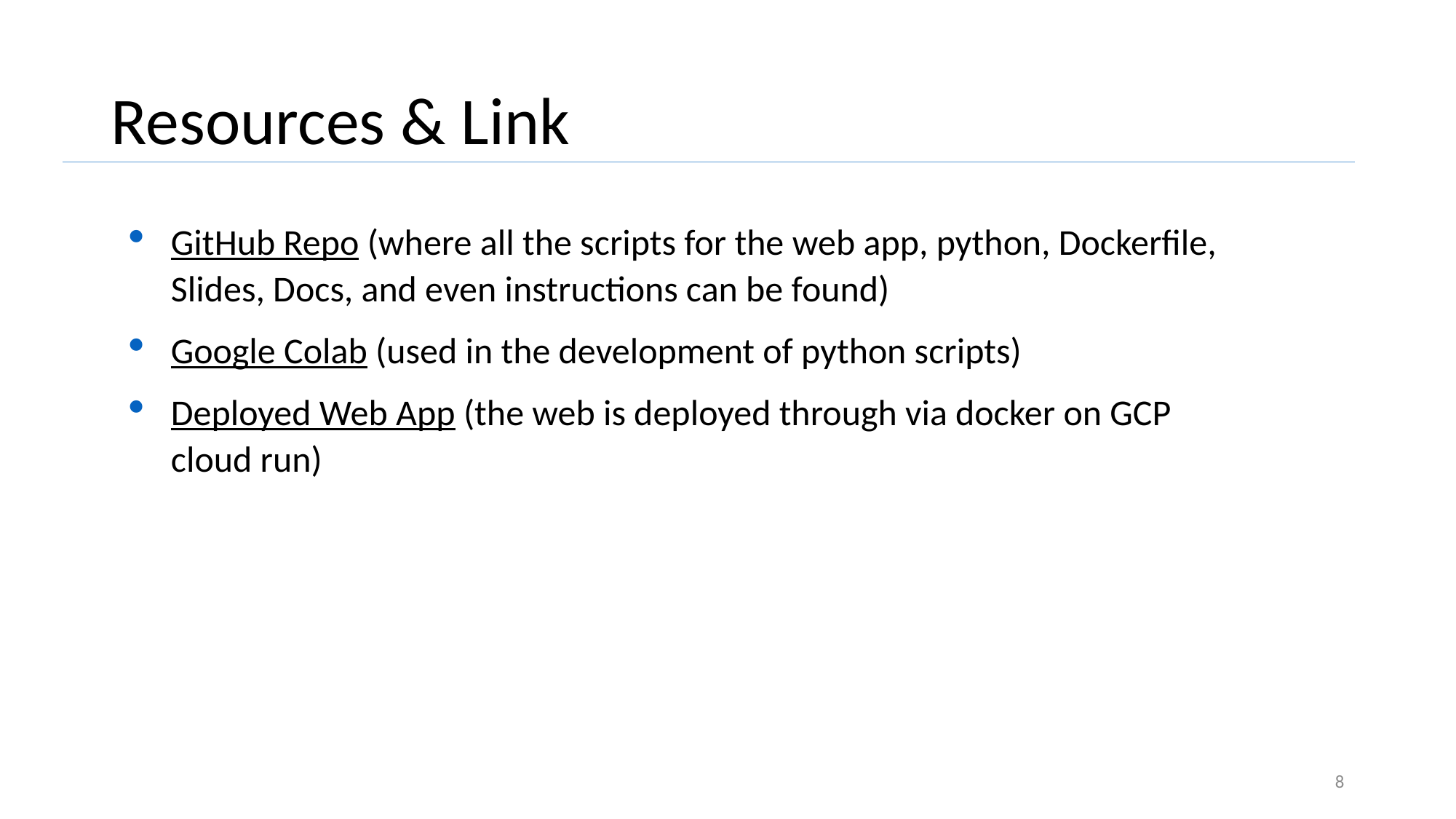

# Resources & Link
GitHub Repo (where all the scripts for the web app, python, Dockerfile, Slides, Docs, and even instructions can be found)
Google Colab (used in the development of python scripts)
Deployed Web App (the web is deployed through via docker on GCP cloud run)

8